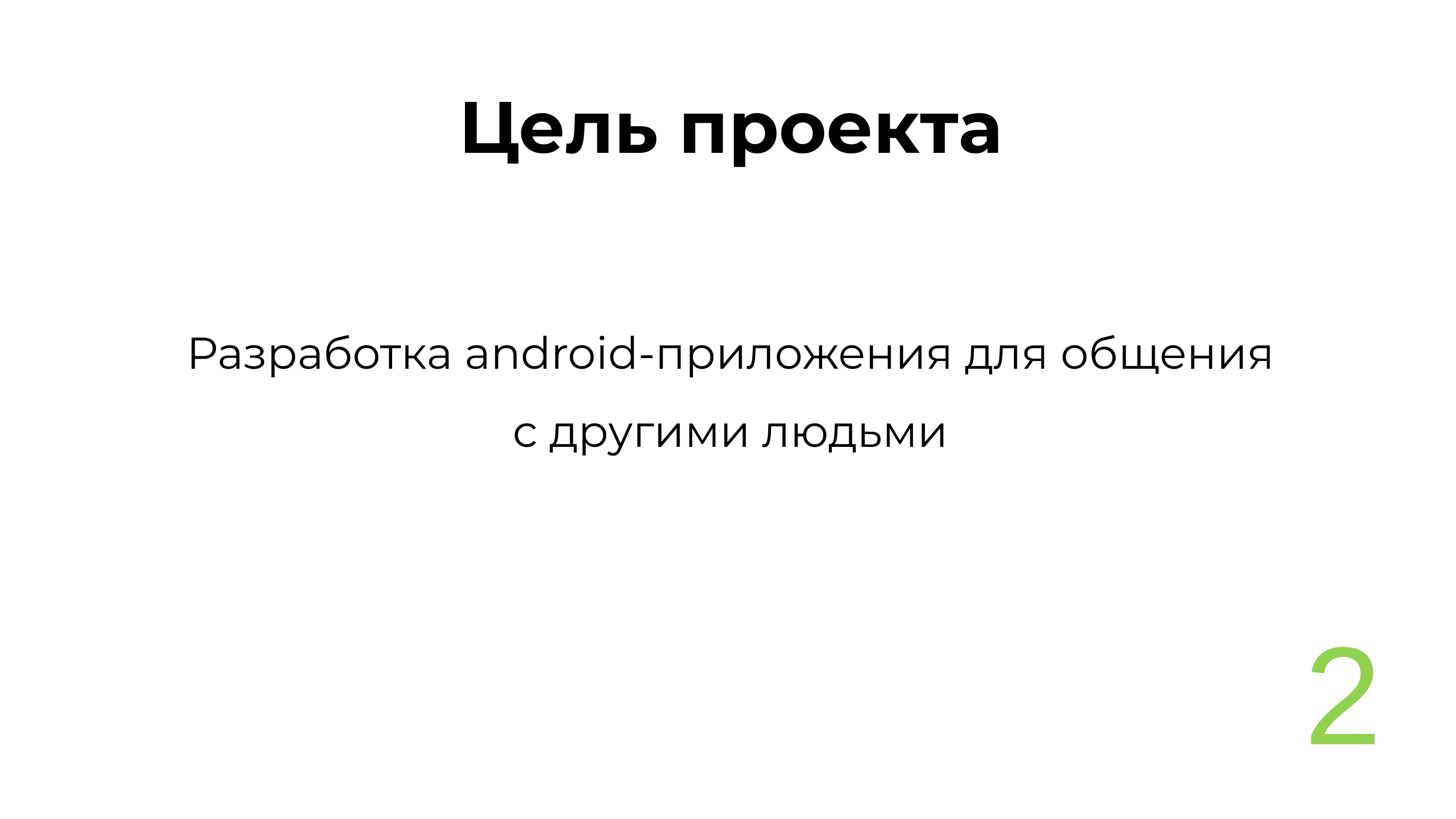

Цель проекта
Разработка android-приложения для общения с другими людьми
2